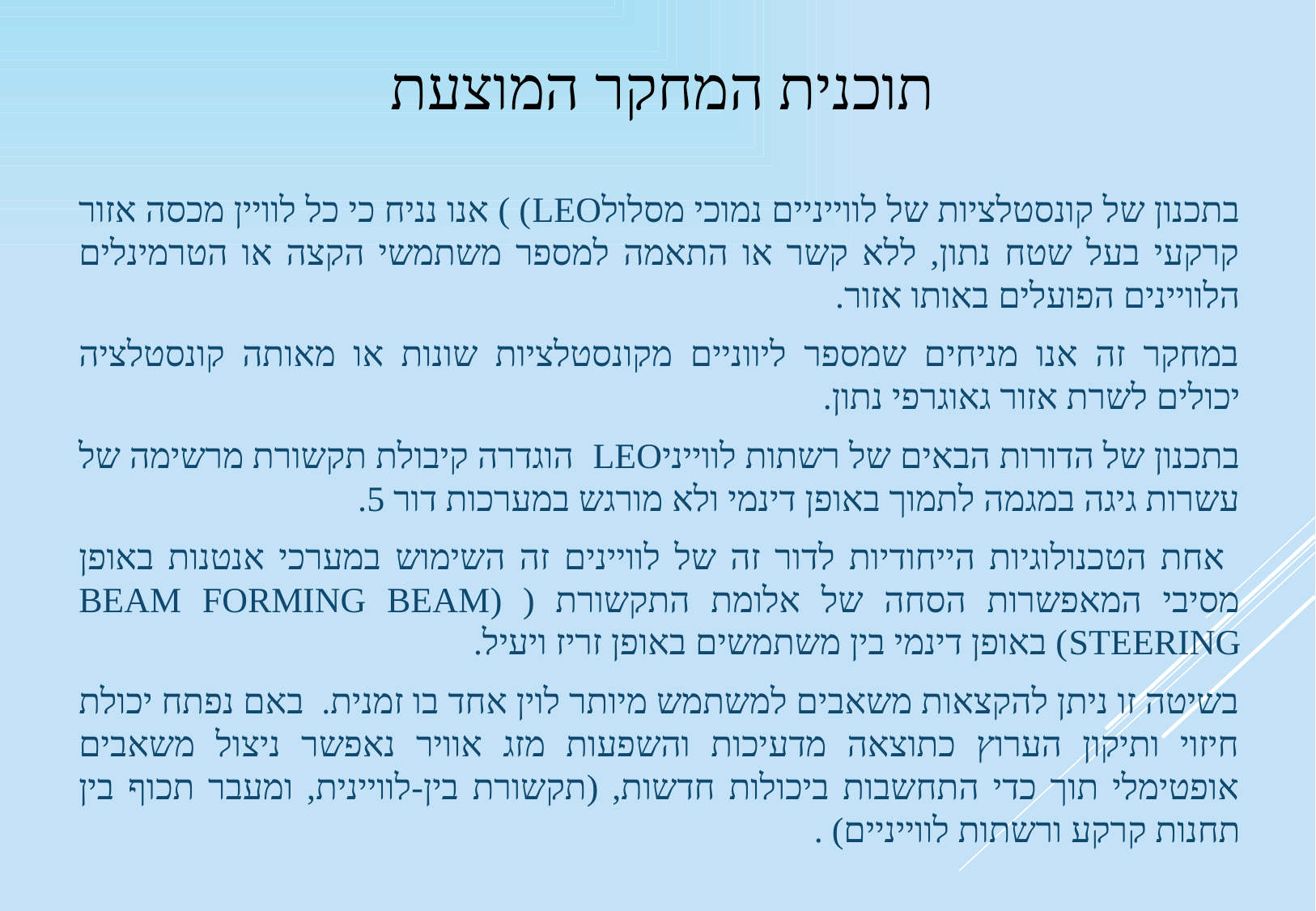

# תוכנית המחקר המוצעת
בתכנון של קונסטלציות של לווייניים נמוכי מסלולLEO) ) אנו נניח כי כל לוויין מכסה אזור קרקעי בעל שטח נתון, ללא קשר או התאמה למספר משתמשי הקצה או הטרמינלים הלוויינים הפועלים באותו אזור.
במחקר זה אנו מניחים שמספר ליווניים מקונסטלציות שונות או מאותה קונסטלציה יכולים לשרת אזור גאוגרפי נתון.
בתכנון של הדורות הבאים של רשתות לווייניLEO  הוגדרה קיבולת תקשורת מרשימה של עשרות גיגה במגמה לתמוך באופן דינמי ולא מורגש במערכות דור 5.
 אחת הטכנולוגיות הייחודיות לדור זה של לוויינים זה השימוש במערכי אנטנות באופן מסיבי המאפשרות הסחה של אלומת התקשורת ( (BEAM FORMING BEAM STEERING) באופן דינמי בין משתמשים באופן זריז ויעיל.
בשיטה זו ניתן להקצאות משאבים למשתמש מיותר לוין אחד בו זמנית.  באם נפתח יכולת חיזוי ותיקון הערוץ כתוצאה מדעיכות והשפעות מזג אוויר נאפשר ניצול משאבים אופטימלי תוך כדי התחשבות ביכולות חדשות, (תקשורת בין-לוויינית, ומעבר תכוף בין תחנות קרקע ורשתות לווייניים) .